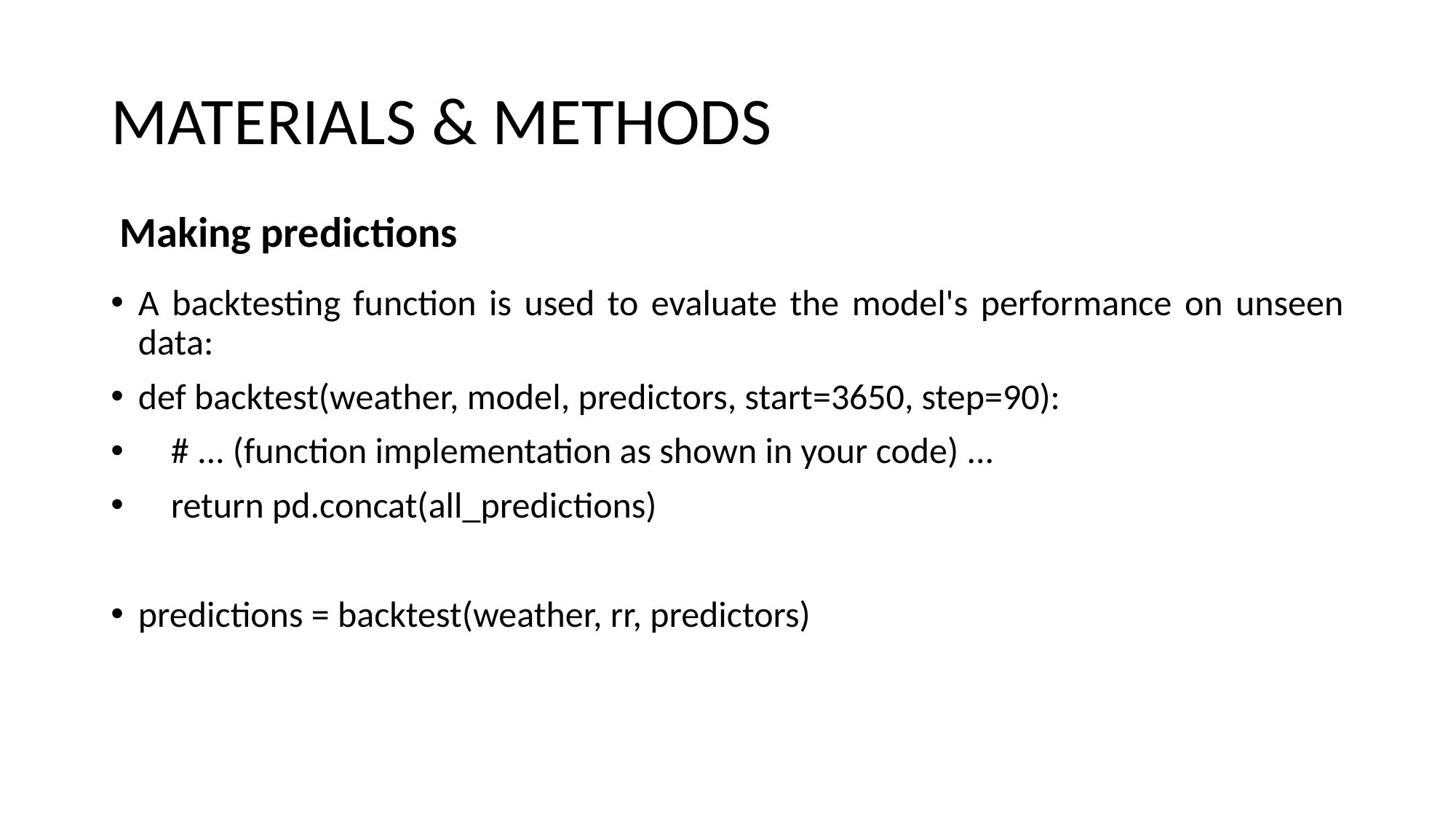

# MATERIALS & METHODS
Making predictions

A backtesting function is used to evaluate the model's performance on unseen data:
def backtest(weather, model, predictors, start=3650, step=90):
    # ... (function implementation as shown in your code) ...
    return pd.concat(all_predictions)

predictions = backtest(weather, rr, predictors)